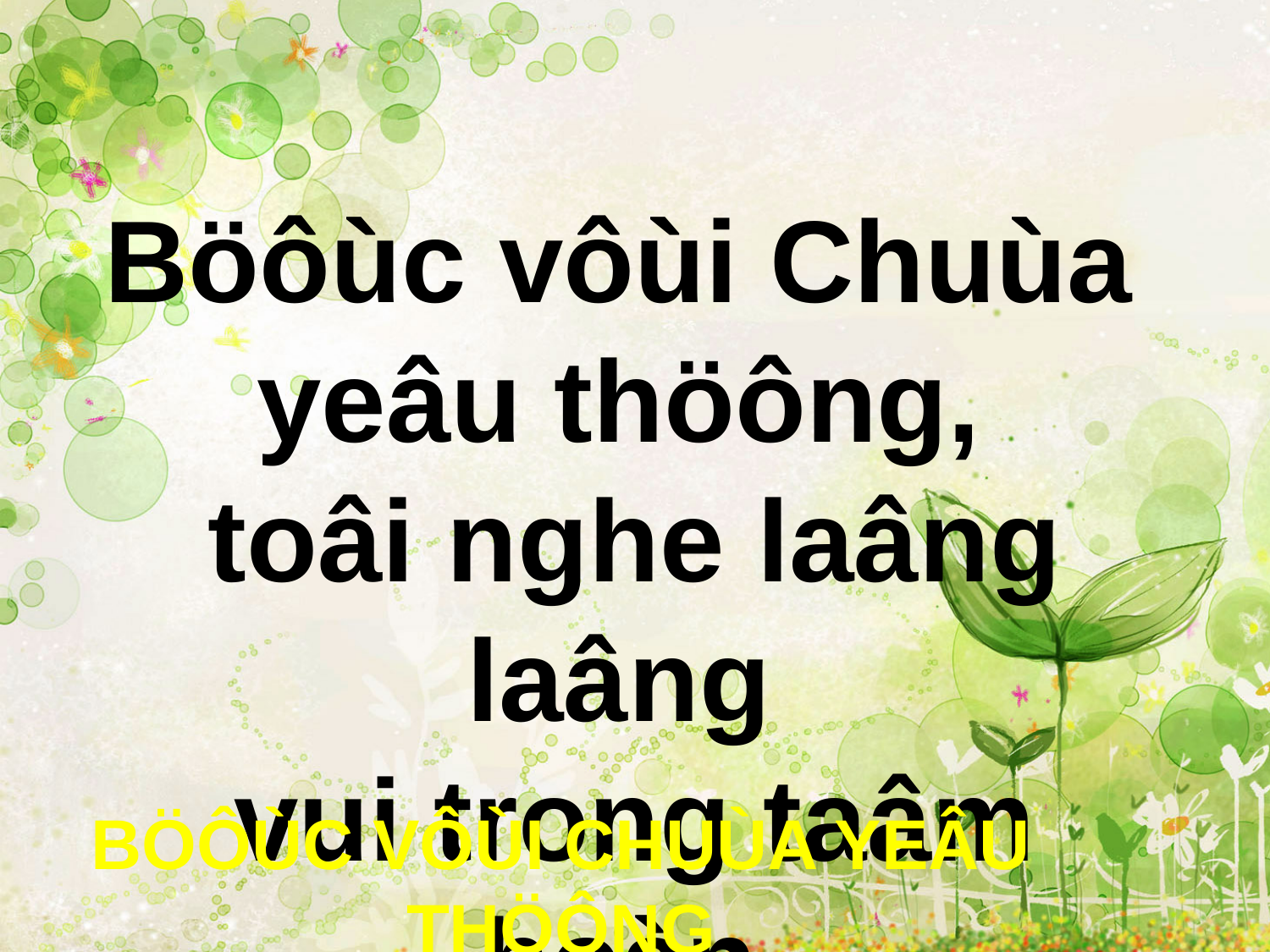

Böôùc vôùi Chuùa
yeâu thöông,
toâi nghe laâng laâng
vui trong taâm hoàn.
BÖÔÙC VÔÙI CHUÙA YEÂU THÖÔNG